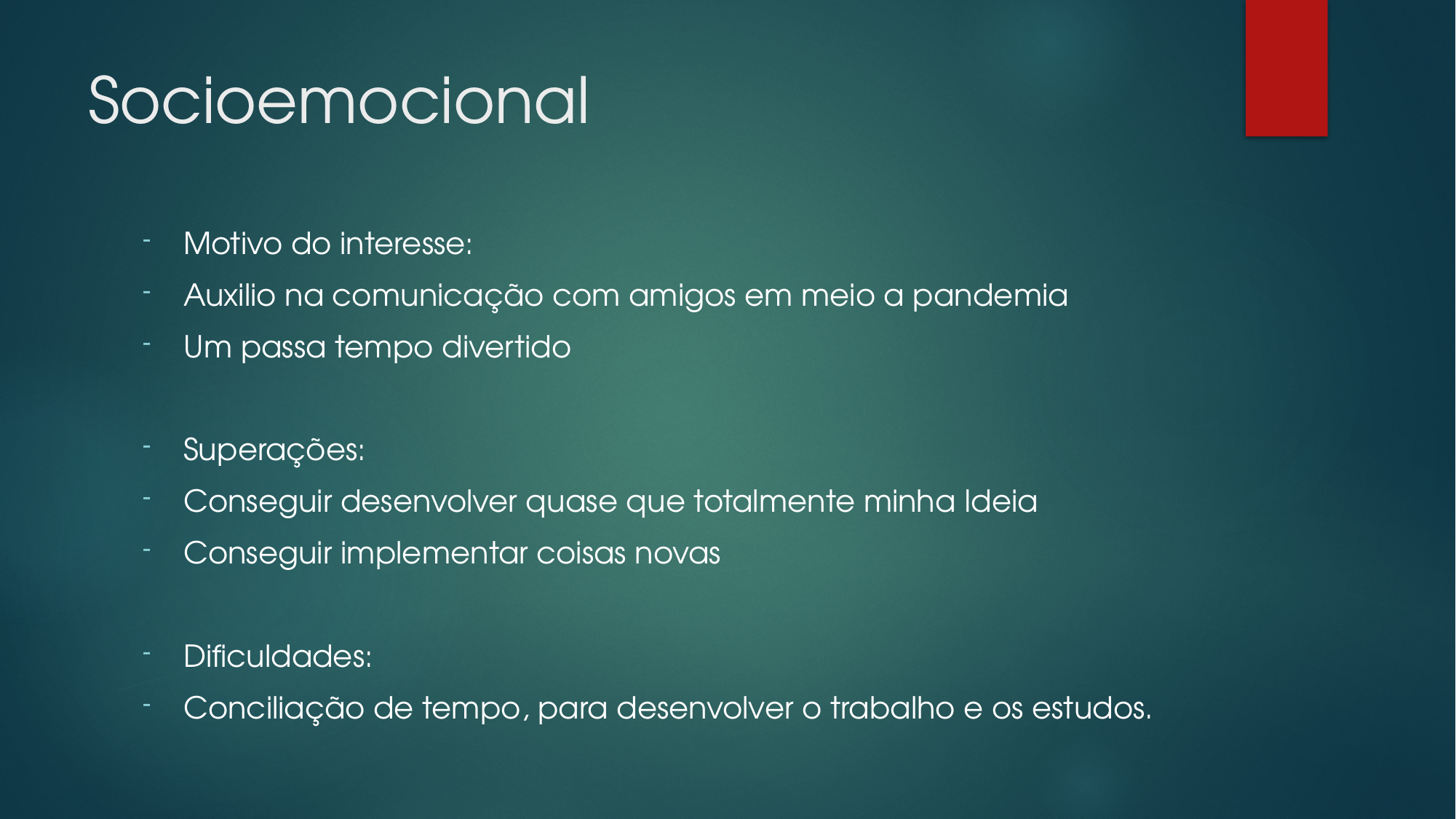

# Socioemocional

Motivo do interesse:
Auxilio na comunicação com amigos em meio a pandemia
Um passa tempo divertido

Superações:
Conseguir desenvolver quase que totalmente minha Ideia
Conseguir implementar coisas novas

Dificuldades:
Conciliação de tempo, para desenvolver o trabalho e os estudos.